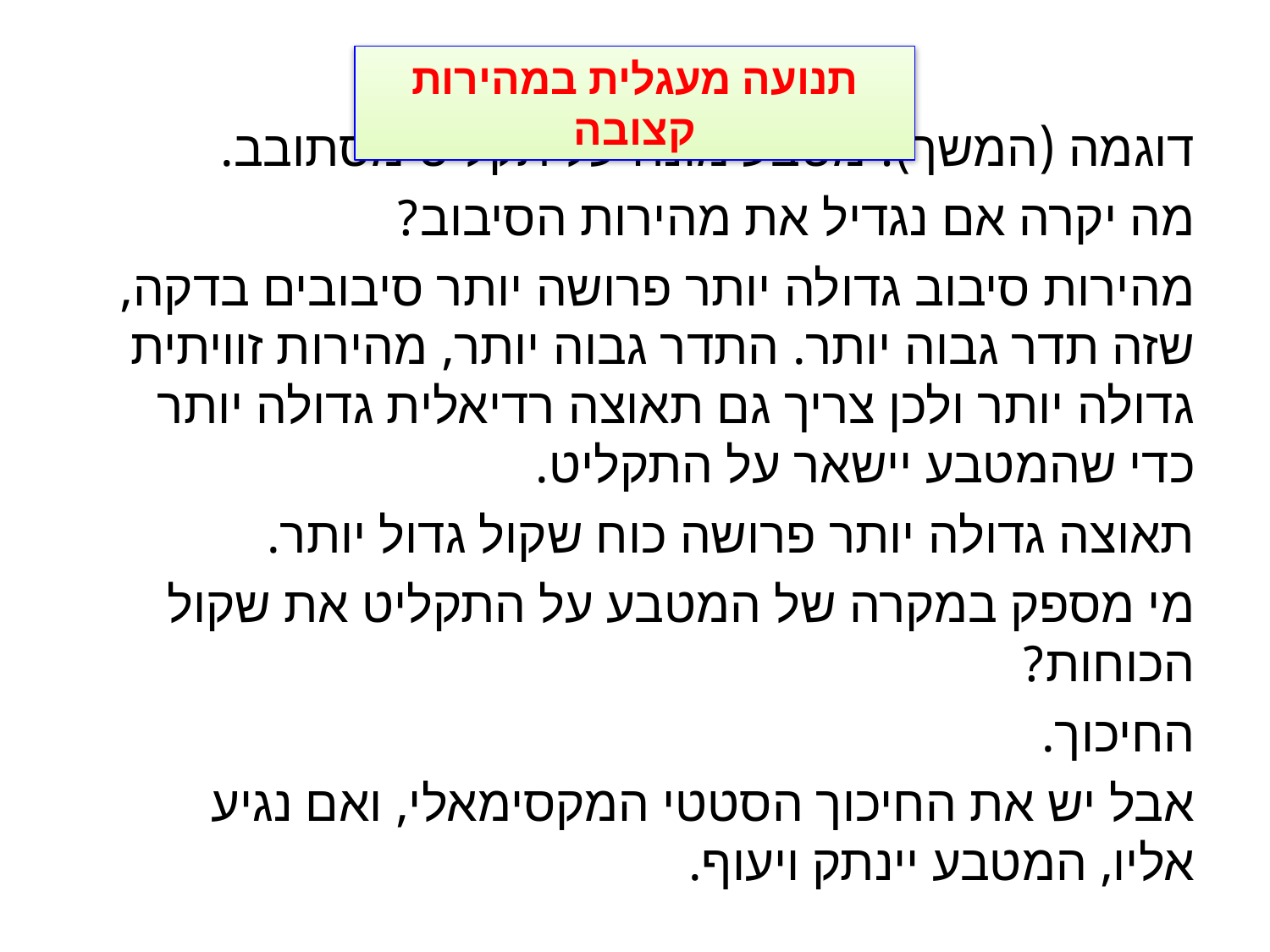

תנועה מעגלית במהירות קצובה
דוגמה (המשך): מטבע מונח על תקליט מסתובב.
מה יקרה אם נגדיל את מהירות הסיבוב?
מהירות סיבוב גדולה יותר פרושה יותר סיבובים בדקה, שזה תדר גבוה יותר. התדר גבוה יותר, מהירות זוויתית גדולה יותר ולכן צריך גם תאוצה רדיאלית גדולה יותר כדי שהמטבע יישאר על התקליט.
תאוצה גדולה יותר פרושה כוח שקול גדול יותר.
מי מספק במקרה של המטבע על התקליט את שקול הכוחות?
החיכוך.
אבל יש את החיכוך הסטטי המקסימאלי, ואם נגיע אליו, המטבע יינתק ויעוף.